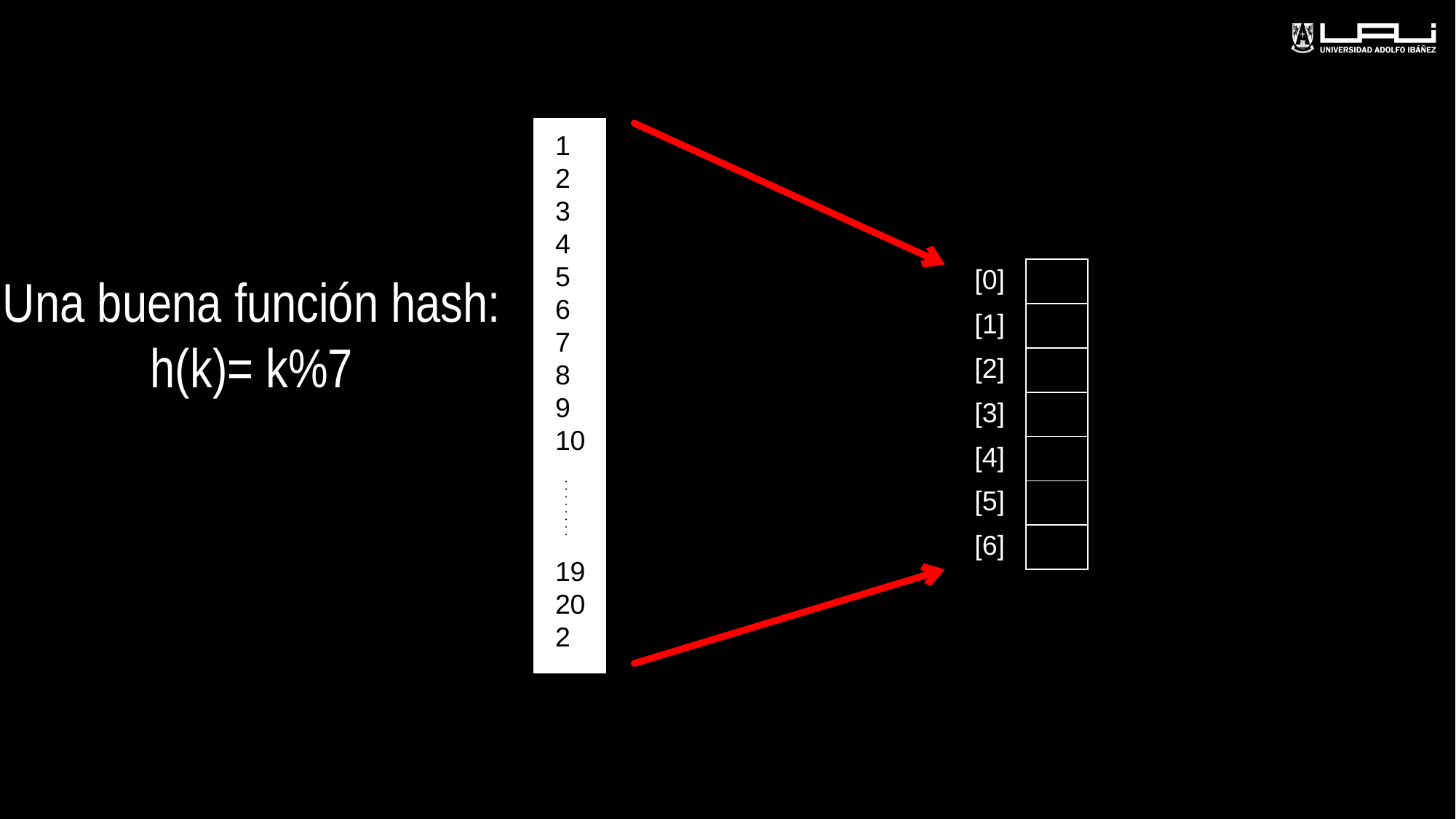

1
2
3
4
5
6
7
8
9
10

19
20
21
| [0] |  |
| --- | --- |
| [1] |  |
| [2] |  |
| [3] |  |
| [4] |  |
| [5] |  |
| [6] |  |
Una buena función hash: h(k)= k%7